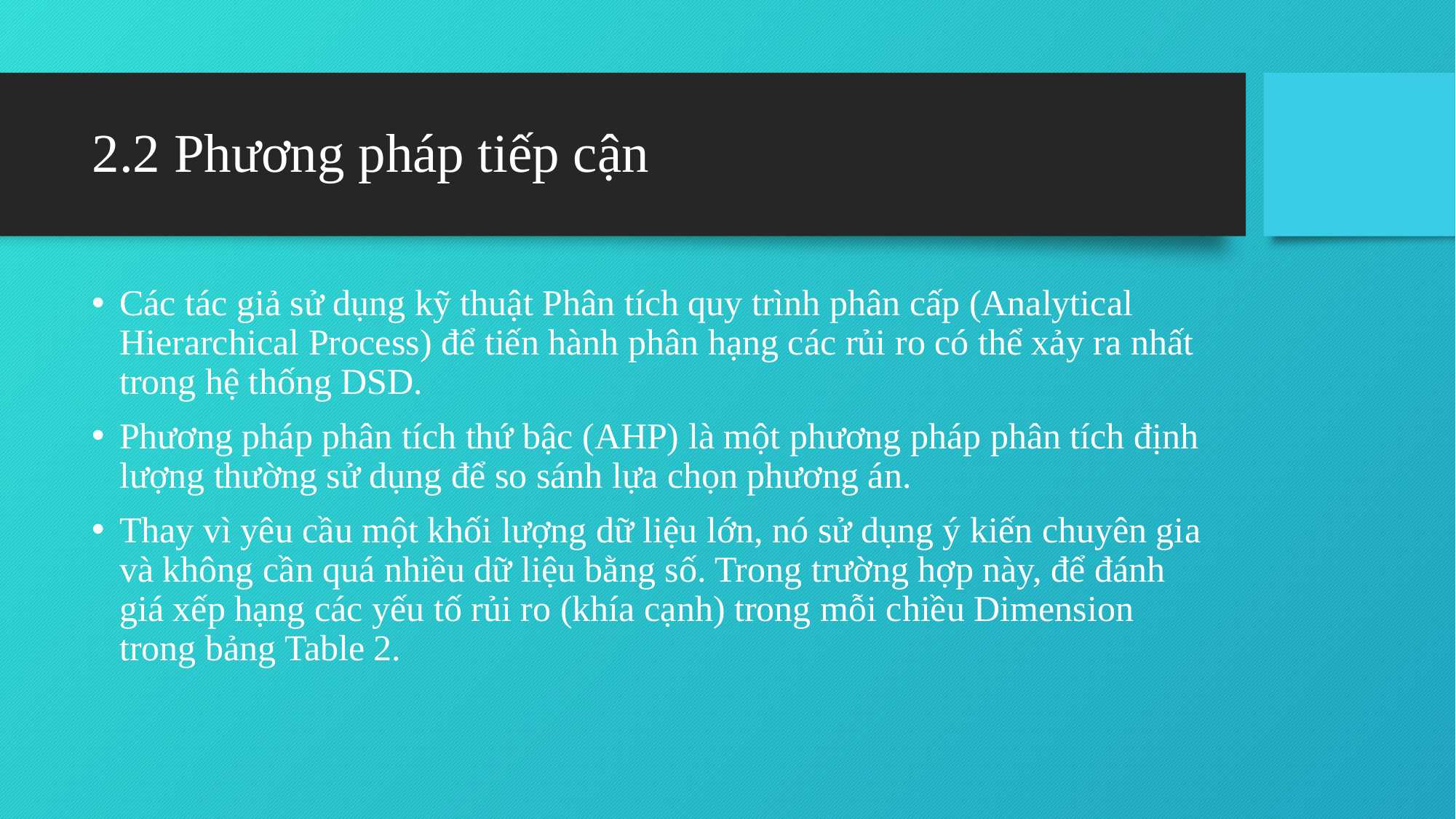

# 2.2 Phương pháp tiếp cận
Các tác giả sử dụng kỹ thuật Phân tích quy trình phân cấp (Analytical Hierarchical Process) để tiến hành phân hạng các rủi ro có thể xảy ra nhất trong hệ thống DSD.
Phương pháp phân tích thứ bậc (AHP) là một phương pháp phân tích định lượng thường sử dụng để so sánh lựa chọn phương án.
Thay vì yêu cầu một khối lượng dữ liệu lớn, nó sử dụng ý kiến chuyên gia và không cần quá nhiều dữ liệu bằng số. Trong trường hợp này, để đánh giá xếp hạng các yếu tố rủi ro (khía cạnh) trong mỗi chiều Dimension trong bảng Table 2.